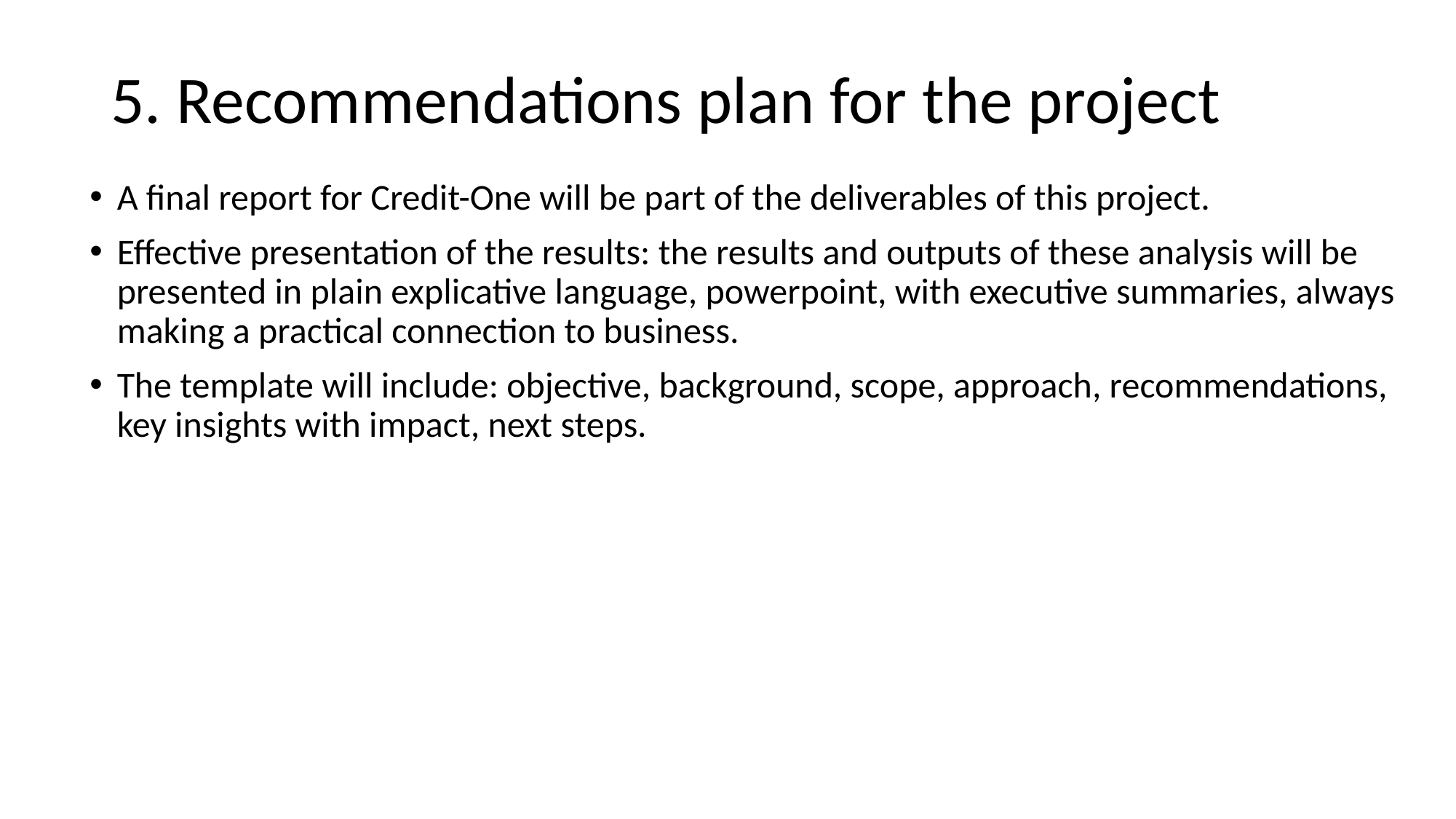

# 5. Recommendations plan for the project
A final report for Credit-One will be part of the deliverables of this project.
Effective presentation of the results: the results and outputs of these analysis will be presented in plain explicative language, powerpoint, with executive summaries, always making a practical connection to business.
The template will include: objective, background, scope, approach, recommendations, key insights with impact, next steps.